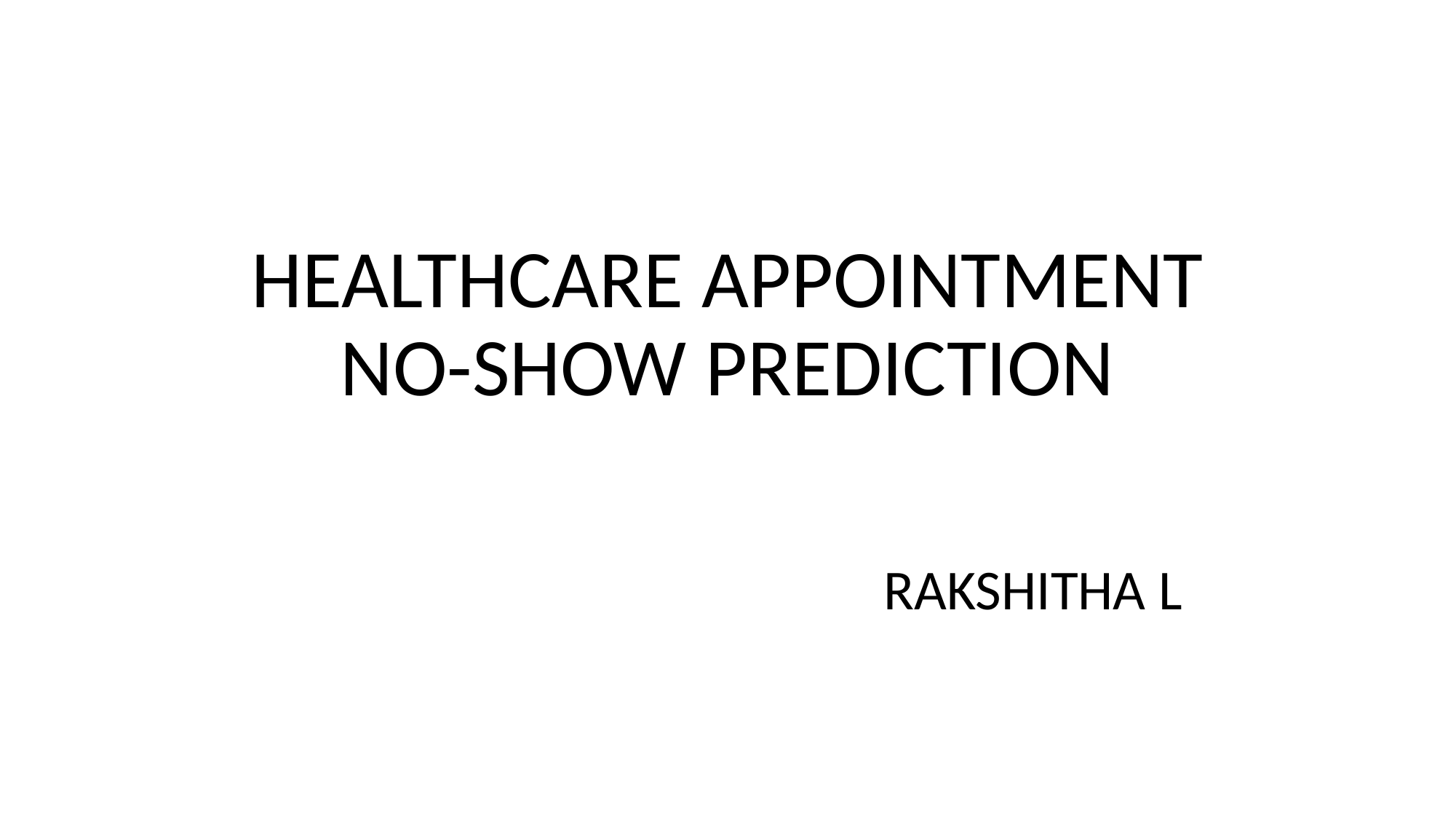

# HEALTHCARE APPOINTMENT NO-SHOW PREDICTION

                                                                                RAKSHITHA L